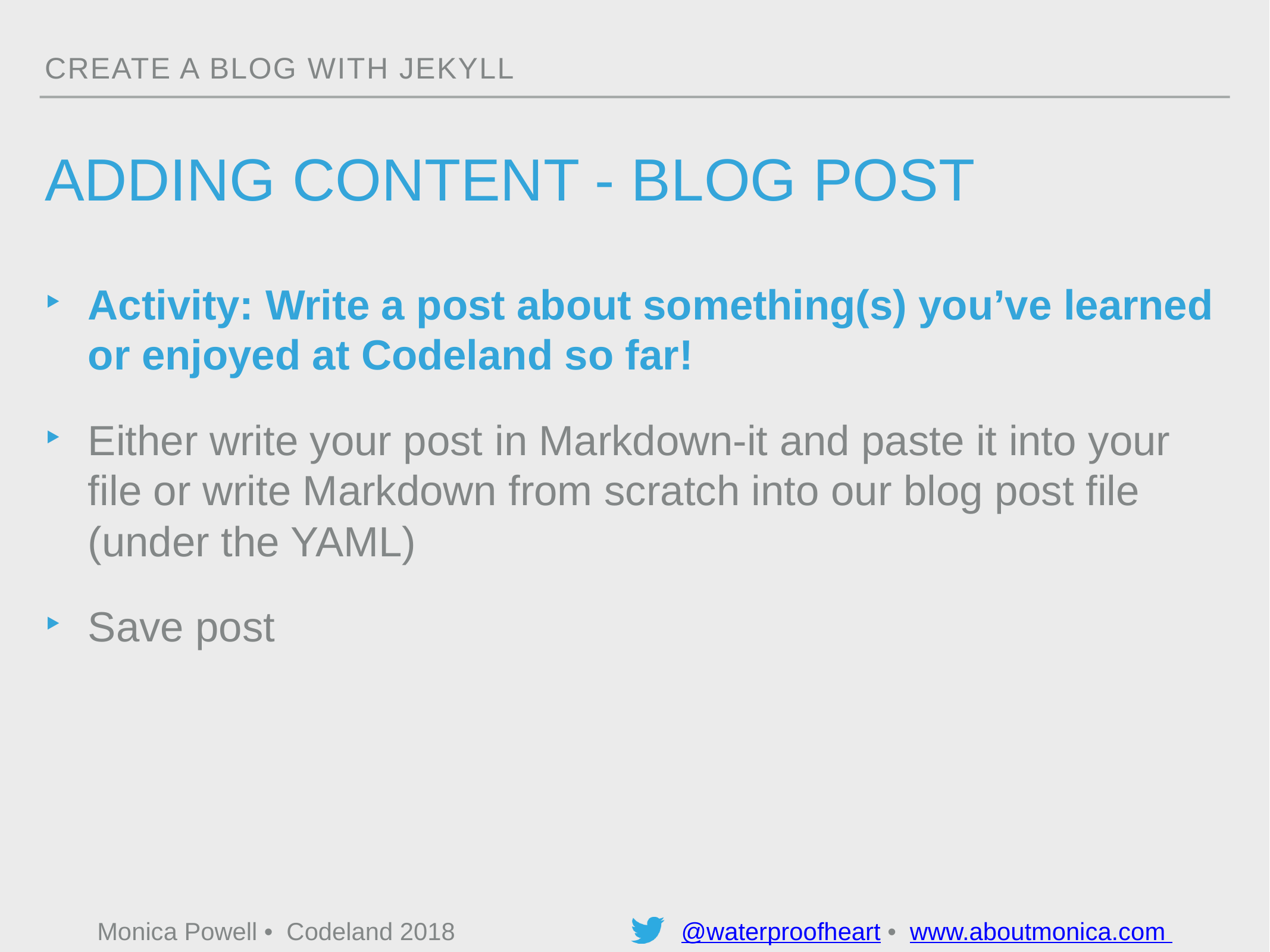

46
Create a blog with jekyll
# ADDING CONTENT - BLOG POST
Activity: Write a post about something(s) you’ve learned or enjoyed at Codeland so far!
Either write your post in Markdown-it and paste it into your file or write Markdown from scratch into our blog post file (under the YAML)
Save post